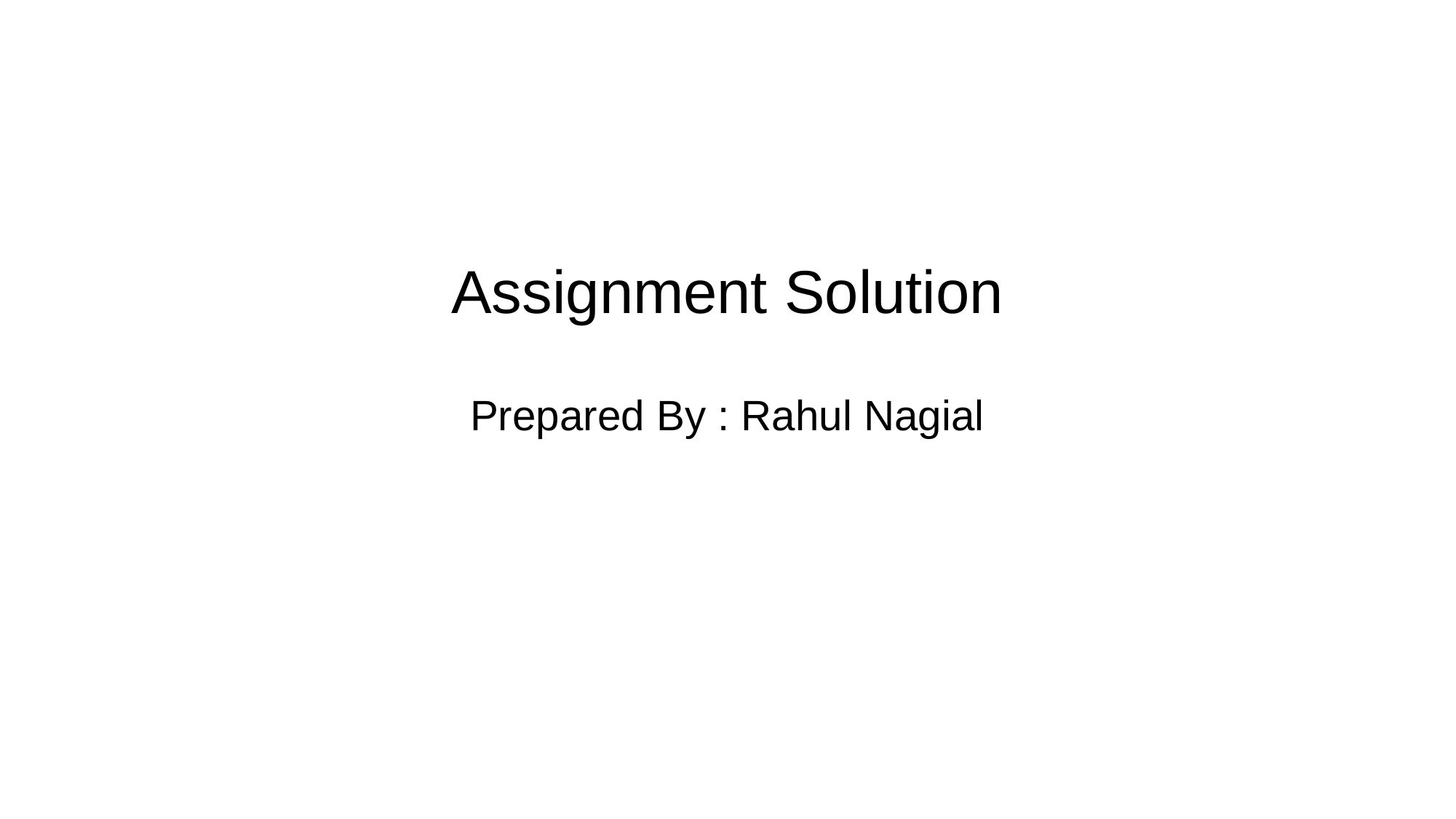

# Assignment Solution
Prepared By : Rahul Nagial